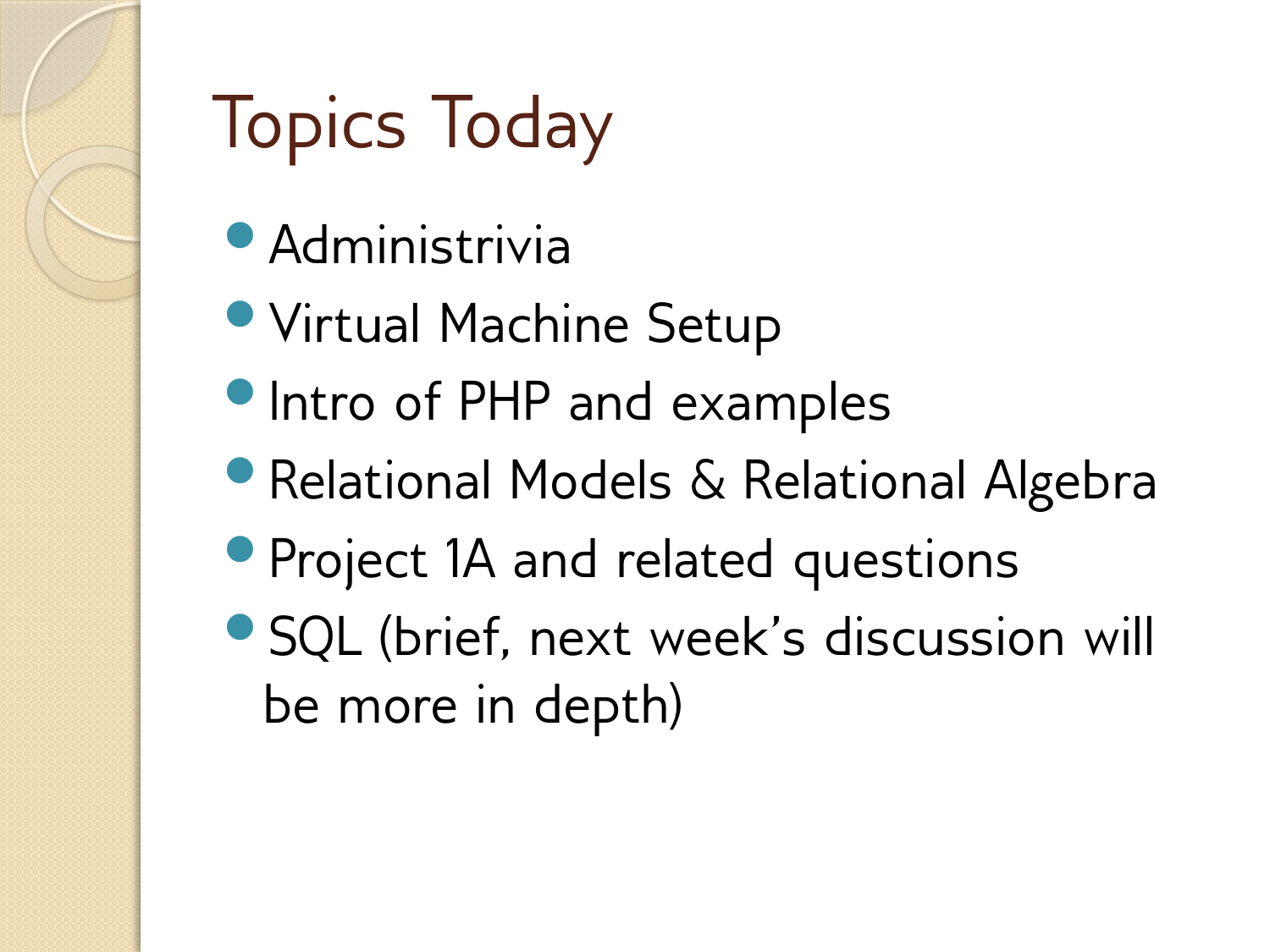

# Topics Today
Administrivia
Virtual Machine Setup
Intro of PHP and examples
Relational Models & Relational Algebra
Project 1A and related questions
SQL (brief, next week’s discussion will be more in depth)